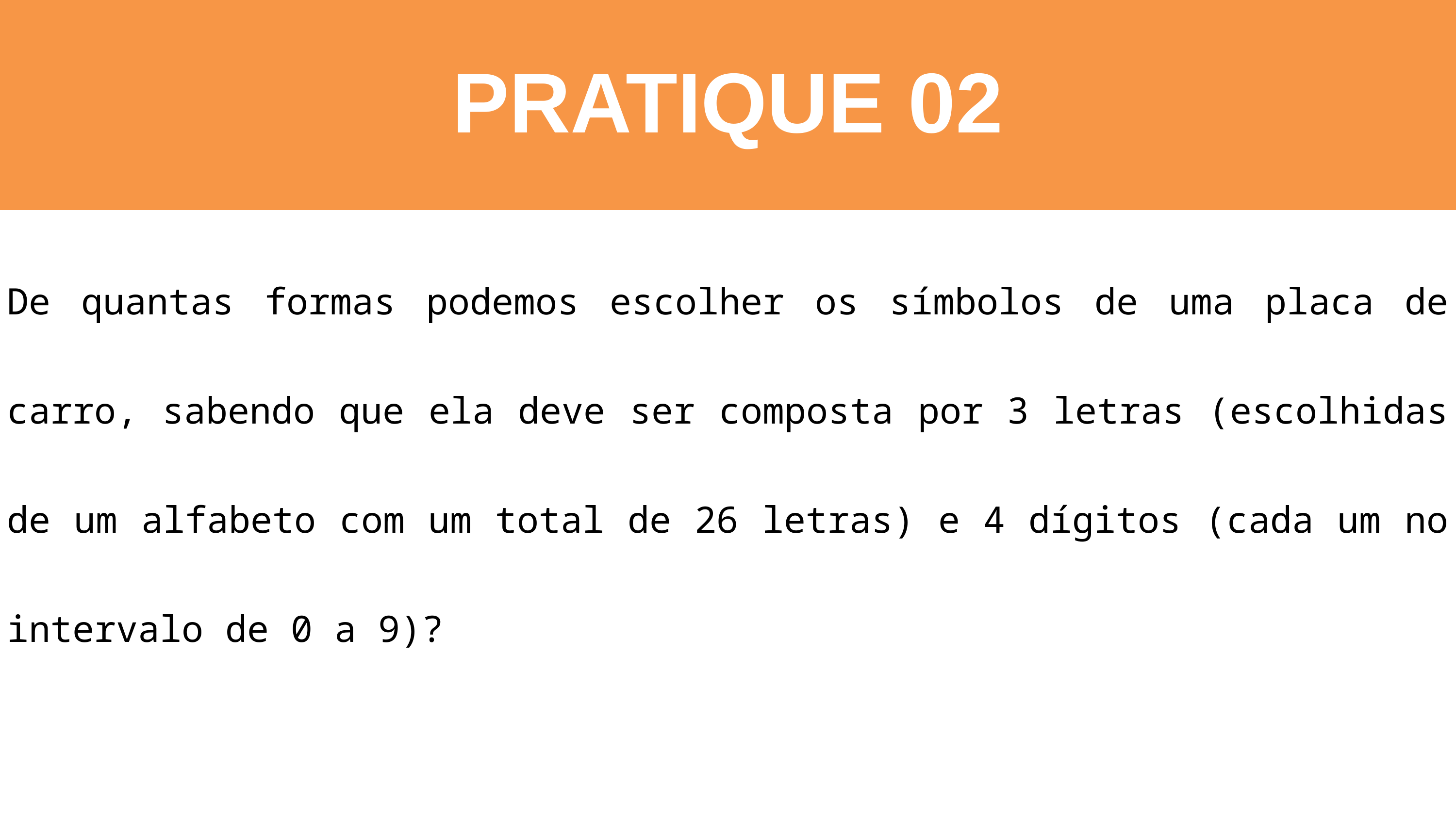

PRATIQUE 02
De quantas formas podemos escolher os símbolos de uma placa de carro, sabendo que ela deve ser composta por 3 letras (escolhidas de um alfabeto com um total de 26 letras) e 4 dígitos (cada um no intervalo de 0 a 9)?